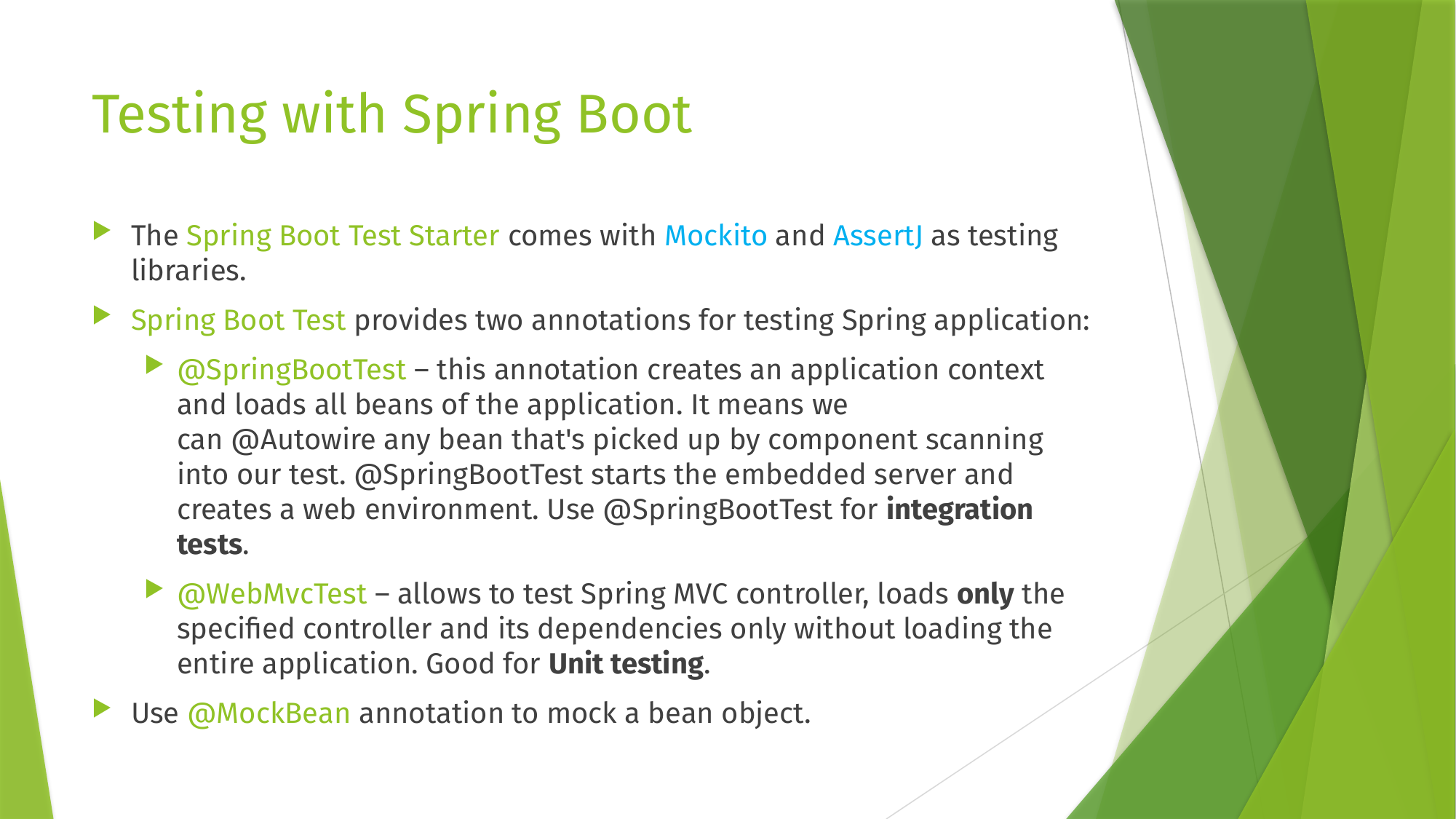

# Testing with Spring Boot
The Spring Boot Test Starter comes with Mockito and AssertJ as testing libraries.
Spring Boot Test provides two annotations for testing Spring application:
@SpringBootTest – this annotation creates an application context and loads all beans of the application. It means we can @Autowire any bean that's picked up by component scanning into our test. @SpringBootTest starts the embedded server and creates a web environment. Use @SpringBootTest for integration tests.
@WebMvcTest – allows to test Spring MVC controller, loads only the specified controller and its dependencies only without loading the entire application. Good for Unit testing.
Use @MockBean annotation to mock a bean object.